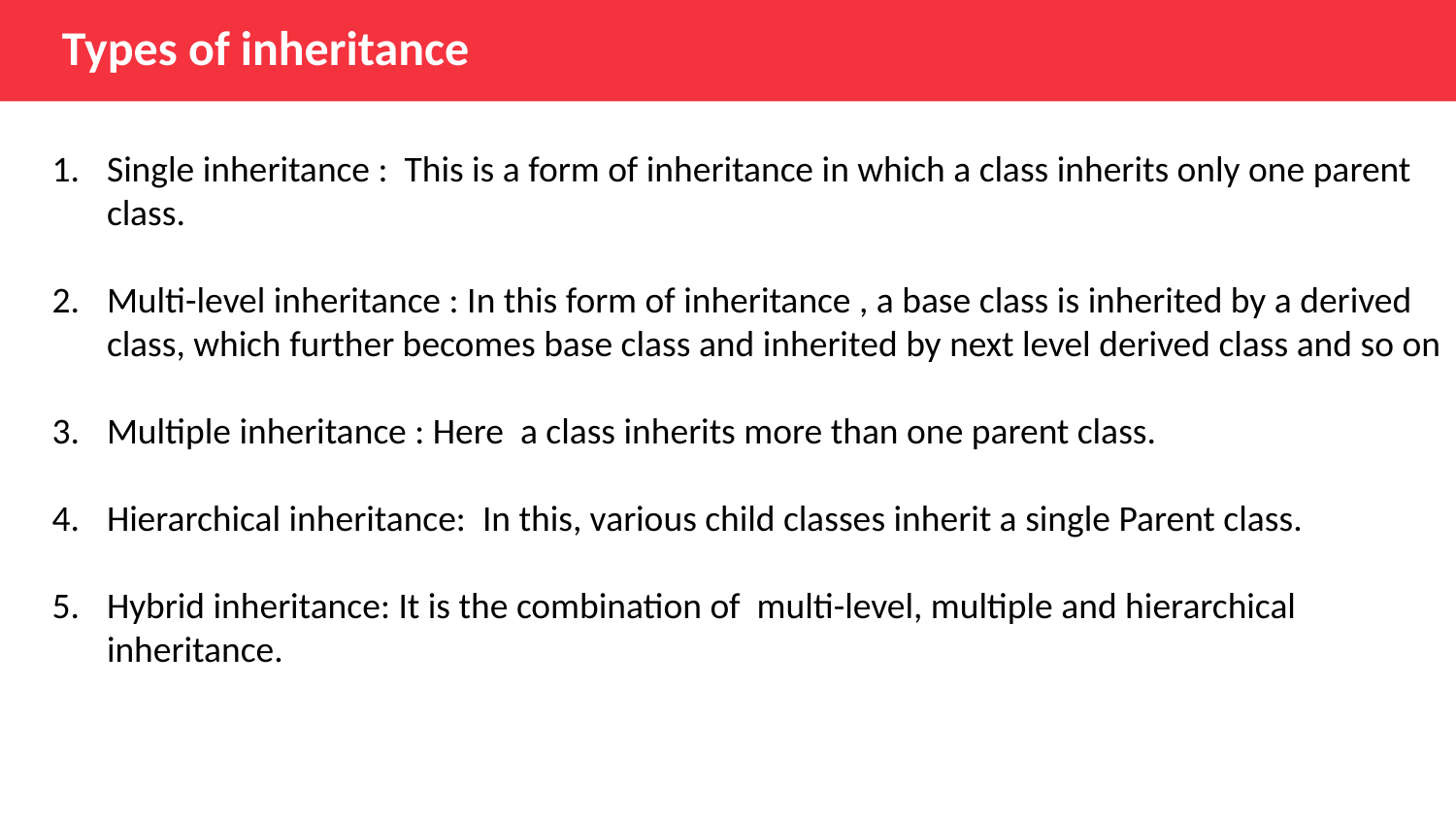

Types of inheritance

Single inheritance :  This is a form of inheritance in which a class inherits only one parent class.

Multi-level inheritance : In this form of inheritance , a base class is inherited by a derived class, which further becomes base class and inherited by next level derived class and so on

Multiple inheritance : Here  a class inherits more than one parent class.

Hierarchical inheritance:  In this, various child classes inherit a single Parent class.

Hybrid inheritance: It is the combination of  multi-level, multiple and hierarchical inheritance.